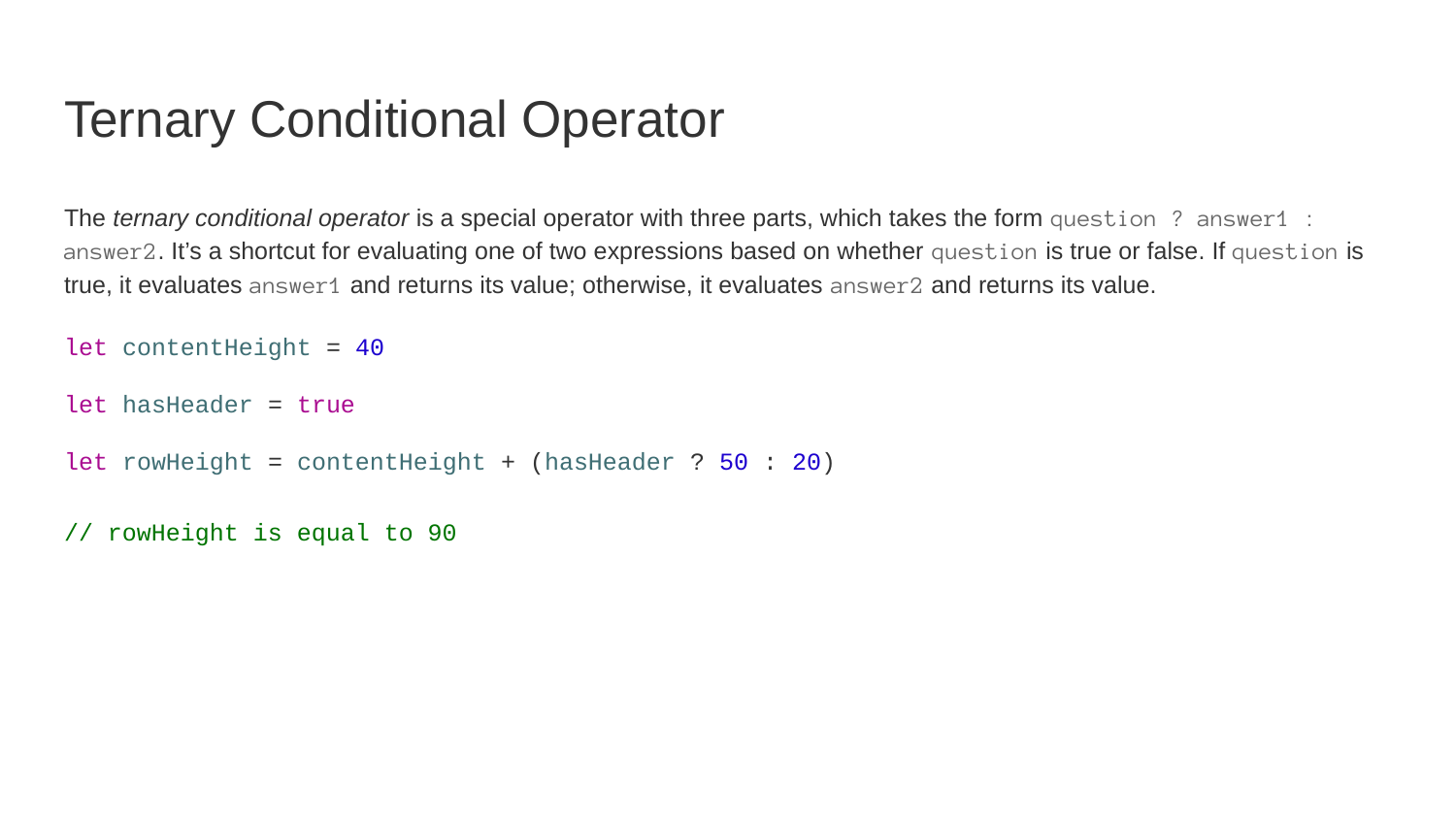

# Ternary Conditional Operator
The ternary conditional operator is a special operator with three parts, which takes the form question ? answer1 : answer2. It’s a shortcut for evaluating one of two expressions based on whether question is true or false. If question is true, it evaluates answer1 and returns its value; otherwise, it evaluates answer2 and returns its value.
let contentHeight = 40
let hasHeader = true
let rowHeight = contentHeight + (hasHeader ? 50 : 20)
// rowHeight is equal to 90